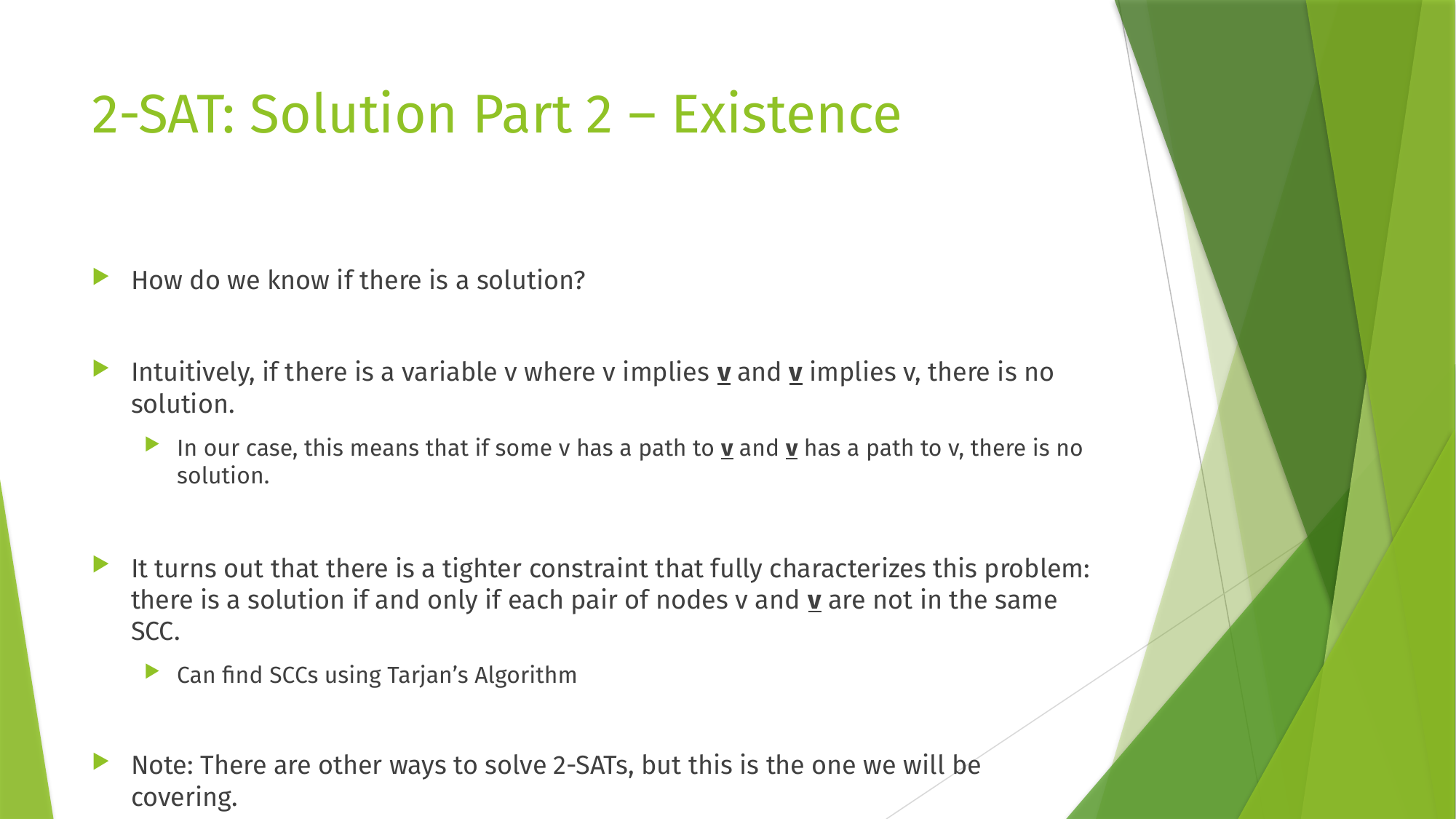

# 2-SAT: Solution Part 2 – Existence
How do we know if there is a solution?

Intuitively, if there is a variable v where v implies v and v implies v, there is no solution.
In our case, this means that if some v has a path to v and v has a path to v, there is no solution.

It turns out that there is a tighter constraint that fully characterizes this problem: there is a solution if and only if each pair of nodes v and v are not in the same SCC.
Can find SCCs using Tarjan’s Algorithm

Note: There are other ways to solve 2-SATs, but this is the one we will be covering.